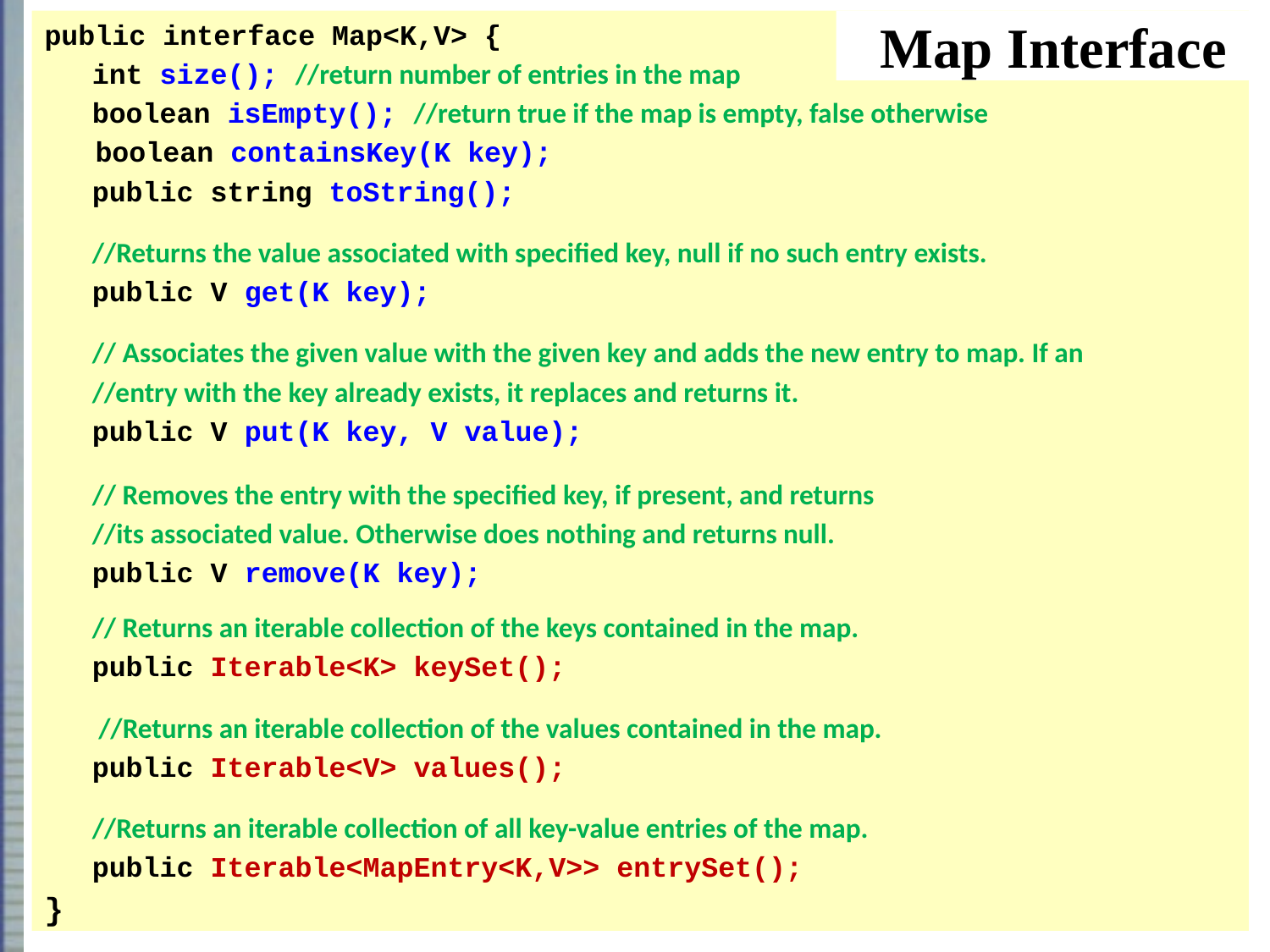

public interface Map<K,V> {
	int size(); //return number of entries in the map
	boolean isEmpty(); //return true if the map is empty, false otherwise
   boolean containsKey(K key);
	public string toString();

  	//Returns the value associated with specified key, null if no such entry exists.
	public V get(K key);

  	// Associates the given value with the given key and adds the new entry to map. If an
	//entry with the key already exists, it replaces and returns it.
	public V put(K key, V value);

  	// Removes the entry with the specified key, if present, and returns
  	//its associated value. Otherwise does nothing and returns null.
	public V remove(K key);

 	// Returns an iterable collection of the keys contained in the map.
	public Iterable<K> keySet();

 	 //Returns an iterable collection of the values contained in the map.
  	public Iterable<V> values();

  	//Returns an iterable collection of all key-value entries of the map.
	public Iterable<MapEntry<K,V>> entrySet();
}
# Map Interface